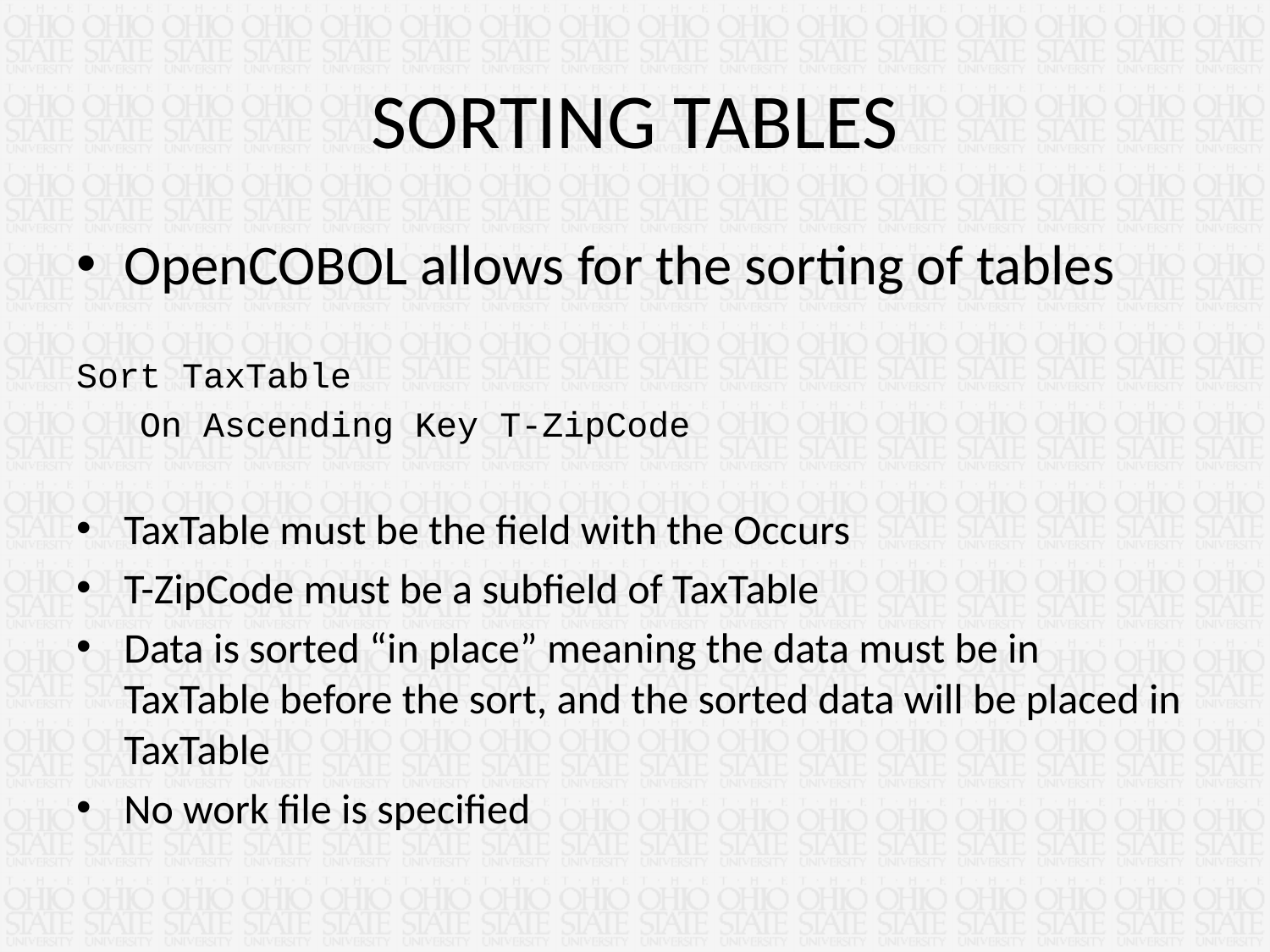

# SORTING TABLES
OpenCOBOL allows for the sorting of tables

Sort TaxTable
   On Ascending Key T-ZipCode

TaxTable must be the field with the Occurs
T-ZipCode must be a subfield of TaxTable
Data is sorted “in place” meaning the data must be in TaxTable before the sort, and the sorted data will be placed in TaxTable
No work file is specified